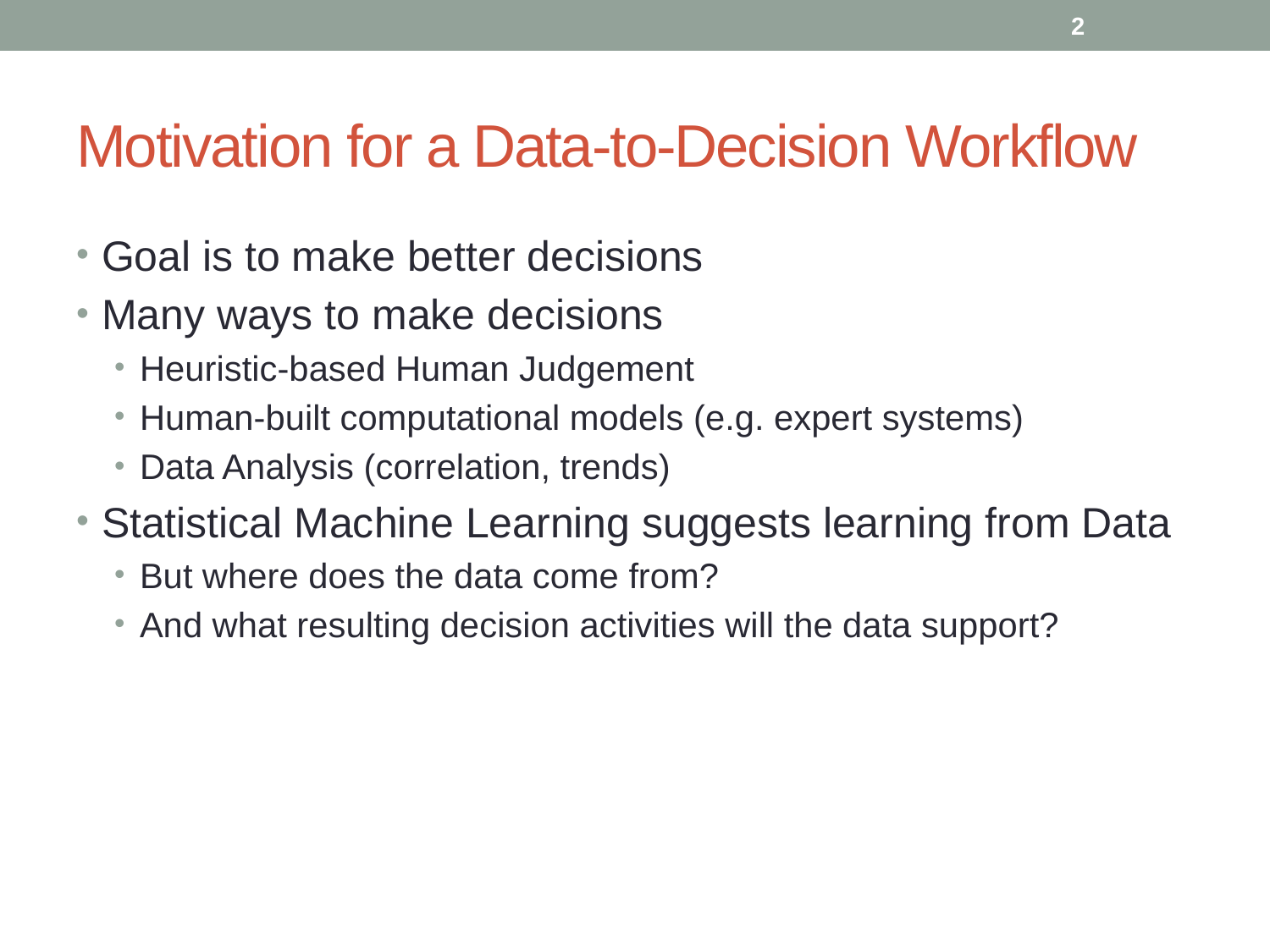

2
# Motivation for a Data-to-Decision Workflow
Goal is to make better decisions
Many ways to make decisions
Heuristic-based Human Judgement
Human-built computational models (e.g. expert systems)
Data Analysis (correlation, trends)
Statistical Machine Learning suggests learning from Data
But where does the data come from?
And what resulting decision activities will the data support?